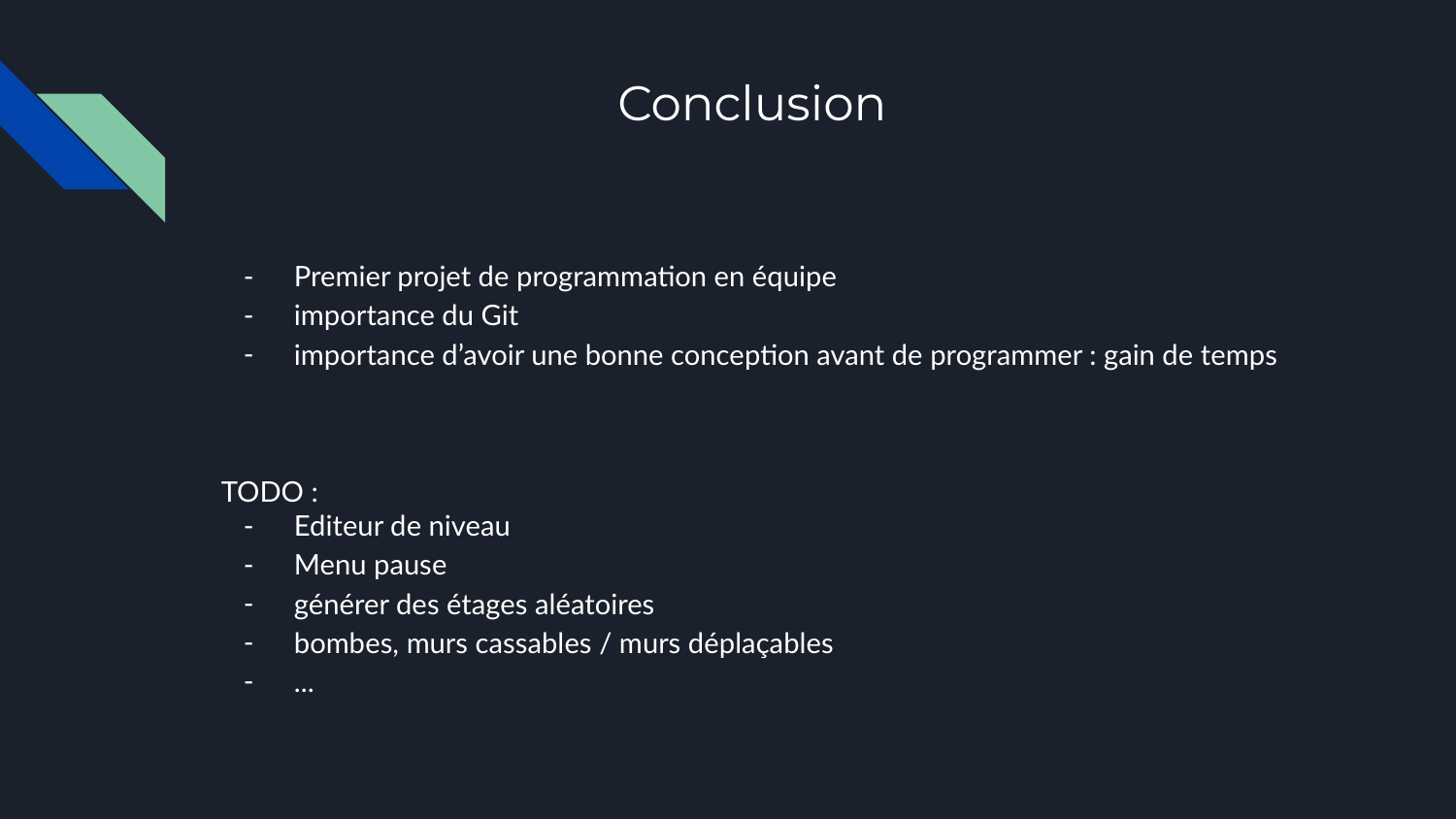

# Conclusion
Premier projet de programmation en équipe
importance du Git
importance d’avoir une bonne conception avant de programmer : gain de temps

TODO :
Editeur de niveau
Menu pause
générer des étages aléatoires
bombes, murs cassables / murs déplaçables
...